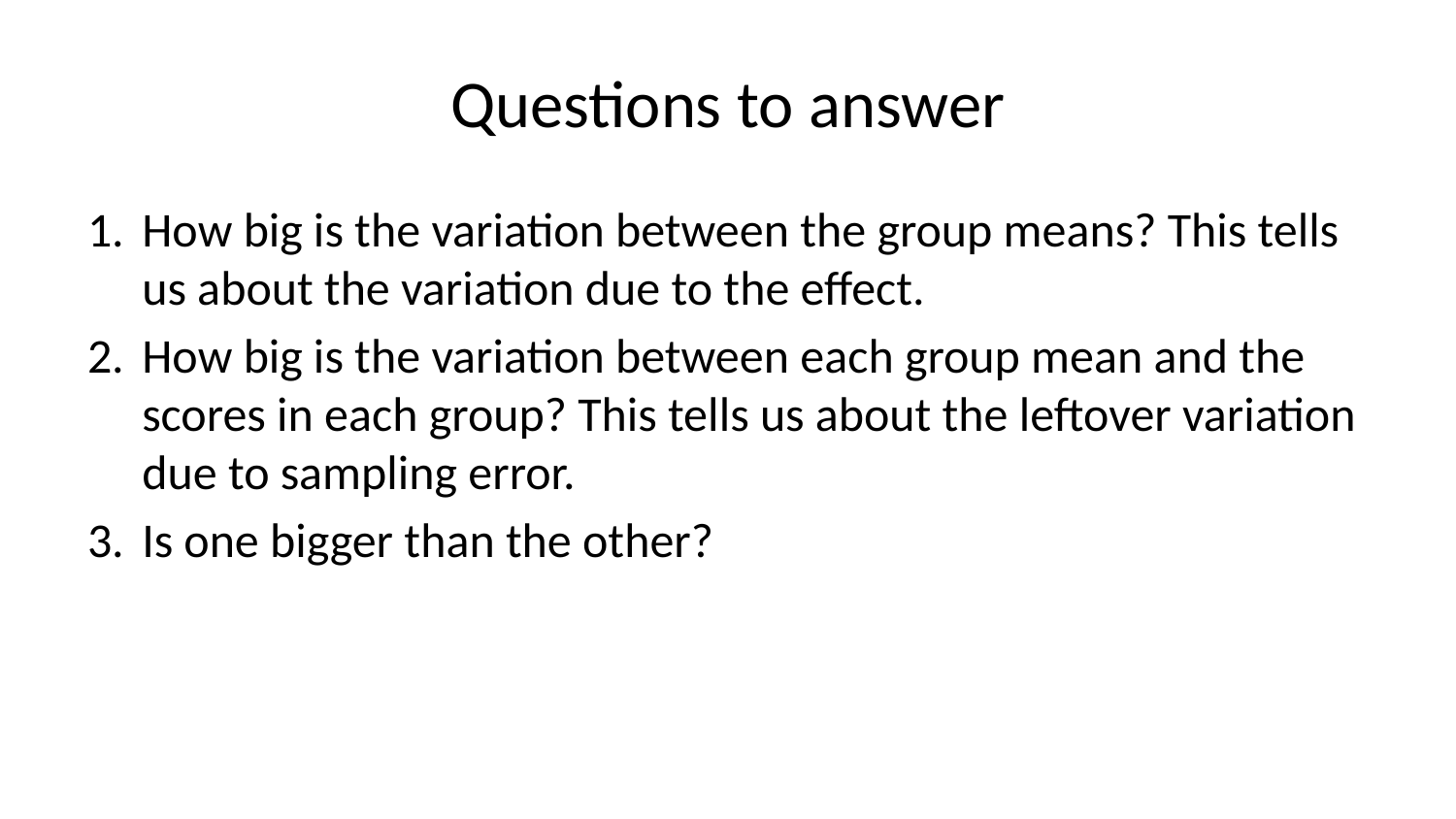

# Questions to answer
How big is the variation between the group means? This tells us about the variation due to the effect.
How big is the variation between each group mean and the scores in each group? This tells us about the leftover variation due to sampling error.
Is one bigger than the other?